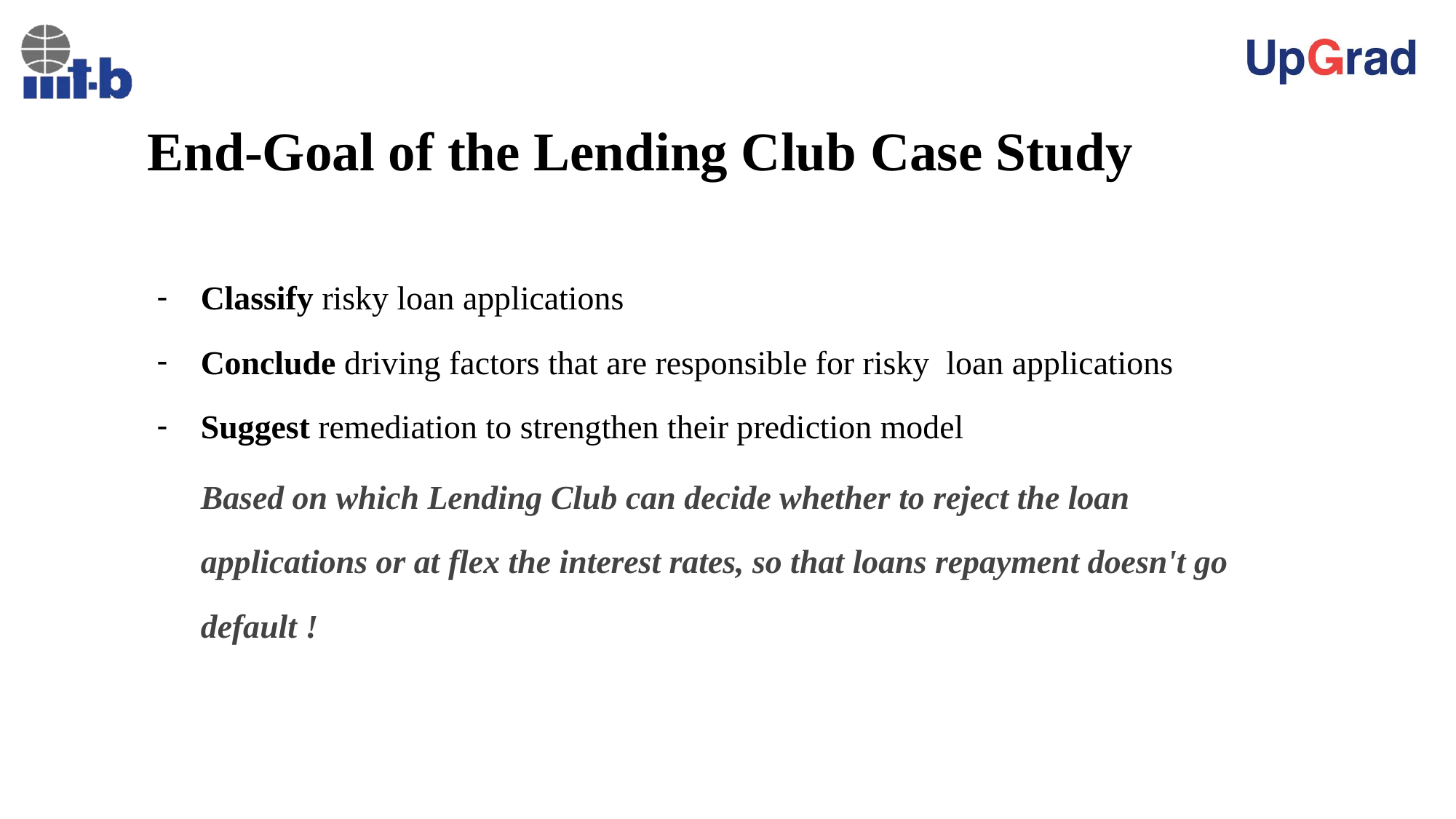

End-Goal of the Lending Club Case Study
Classify risky loan applications
Conclude driving factors that are responsible for risky  loan applications
Suggest remediation to strengthen their prediction model
Based on which Lending Club can decide whether to reject the loan applications or at flex the interest rates, so that loans repayment doesn't go default !